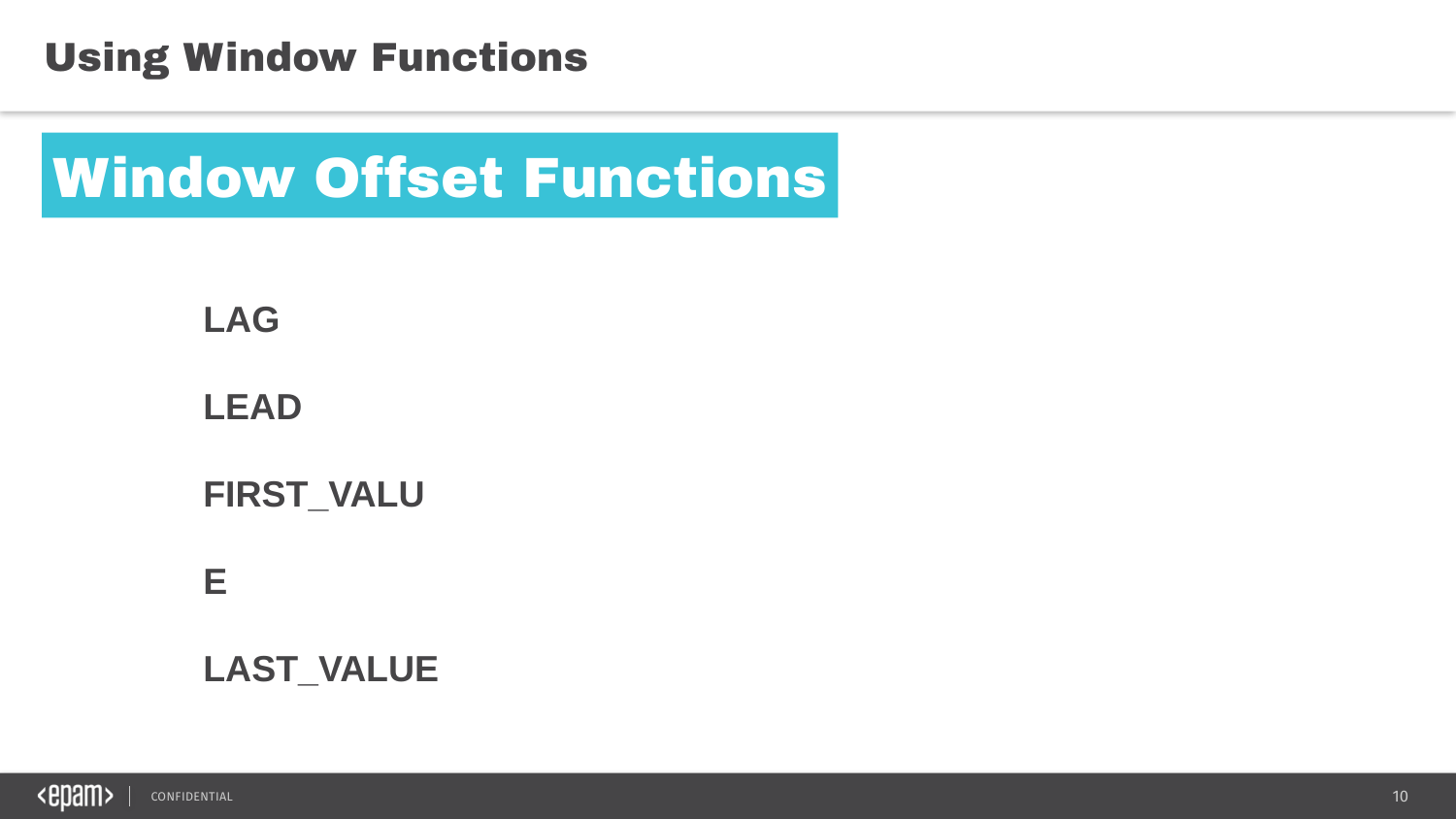

Using Window Functions
Window Offset Functions
LAG
LEAD
FIRST_VALUE
LAST_VALUE